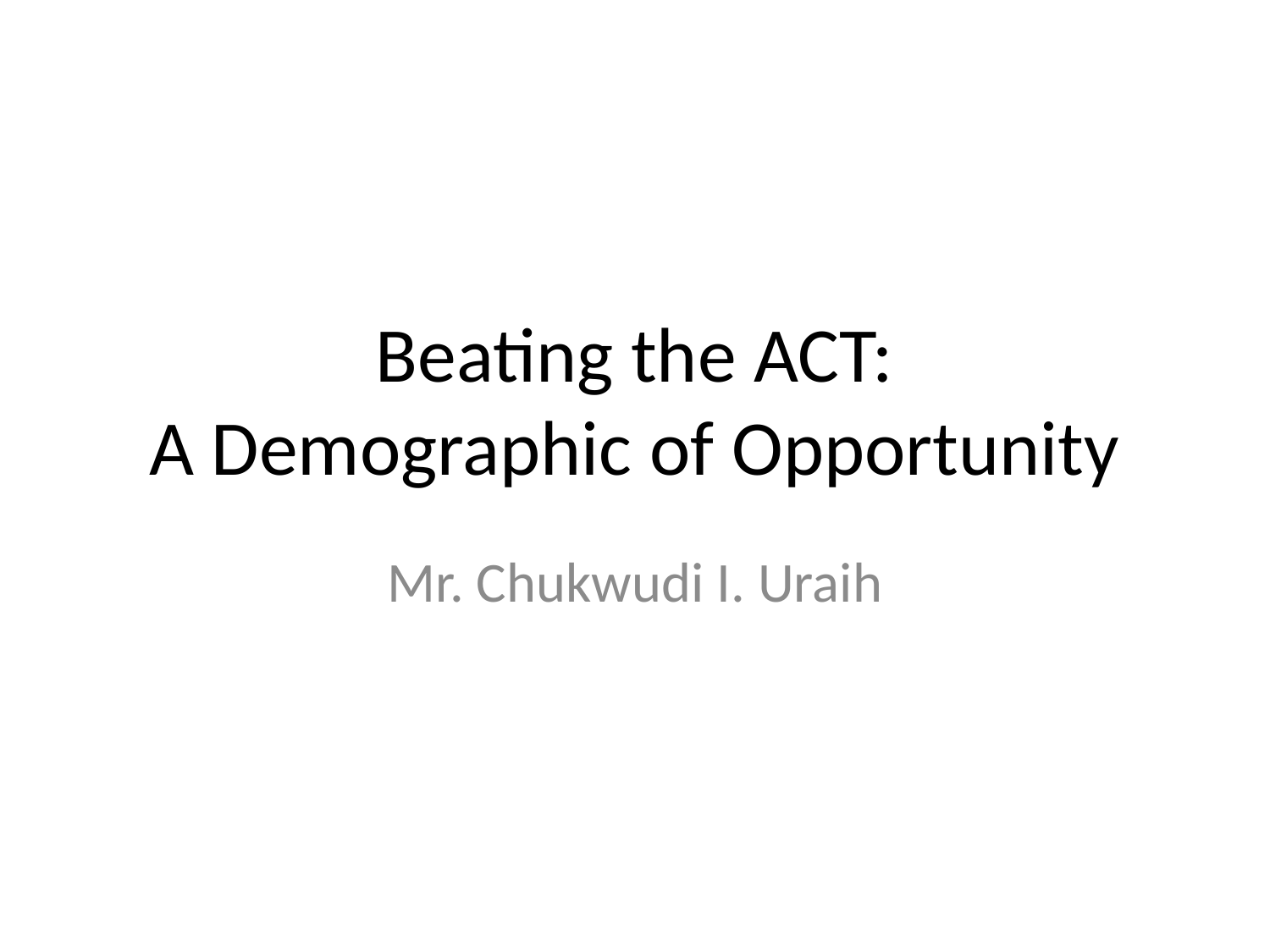

# Beating the ACT: A Demographic of Opportunity
Mr. Chukwudi I. Uraih